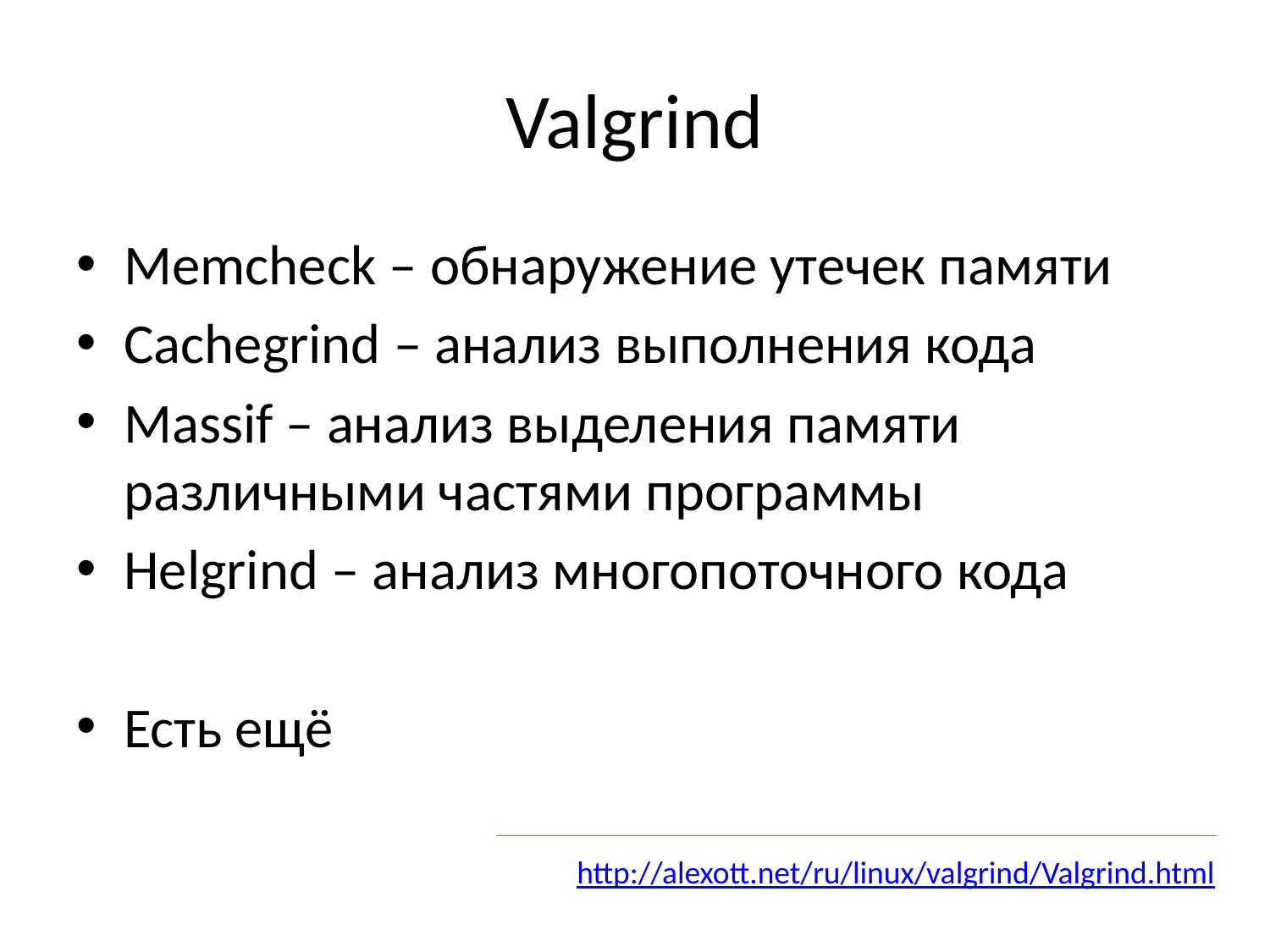

# Valgrind
Memcheck – обнаружение утечек памяти
Cachegrind – анализ выполнения кода
Massif – анализ выделения памяти различными частями программы
Helgrind – анализ многопоточного кода

Есть ещё
http://alexott.net/ru/linux/valgrind/Valgrind.html